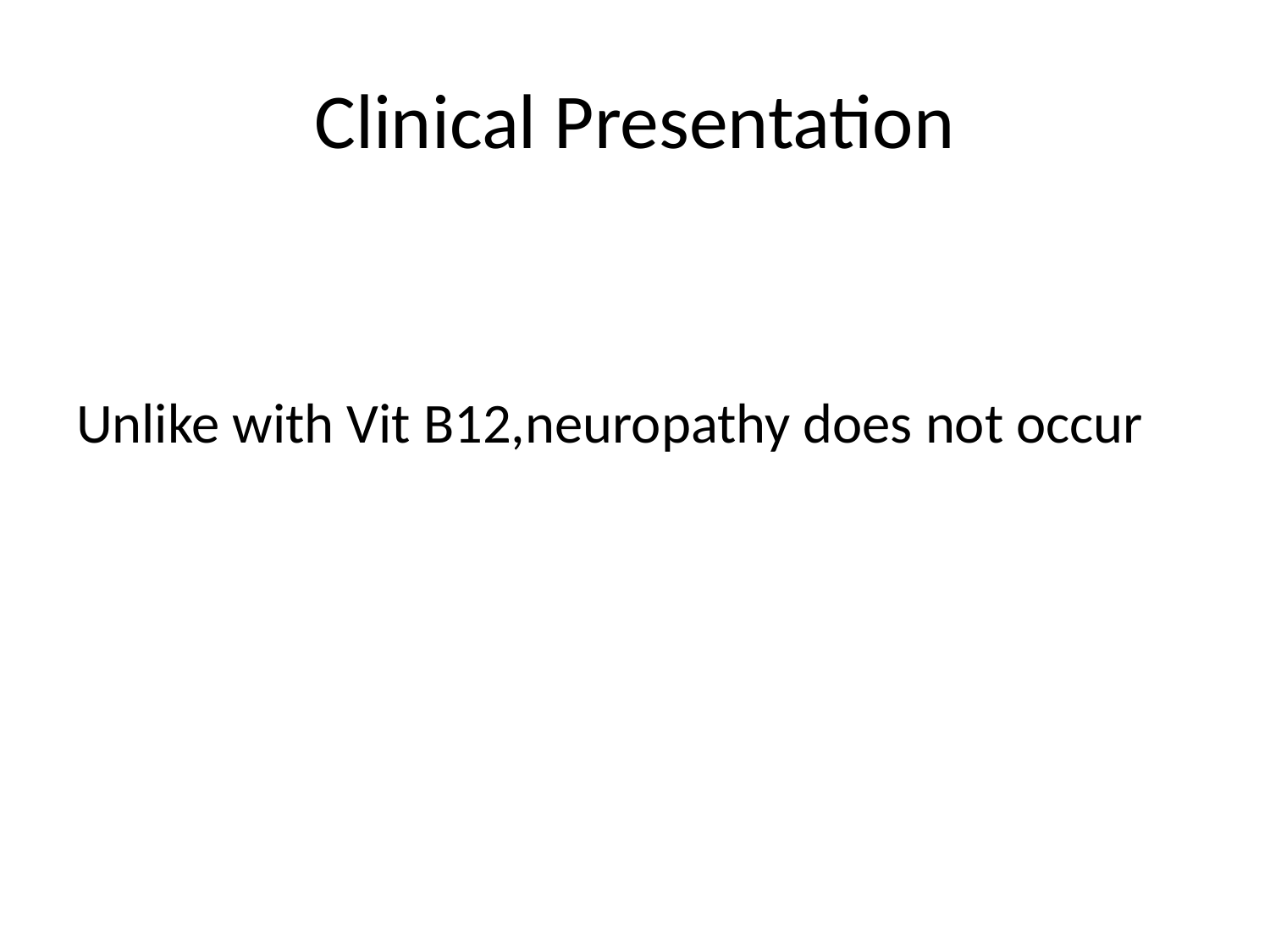

# Clinical Presentation

Unlike with Vit B12,neuropathy does not occur